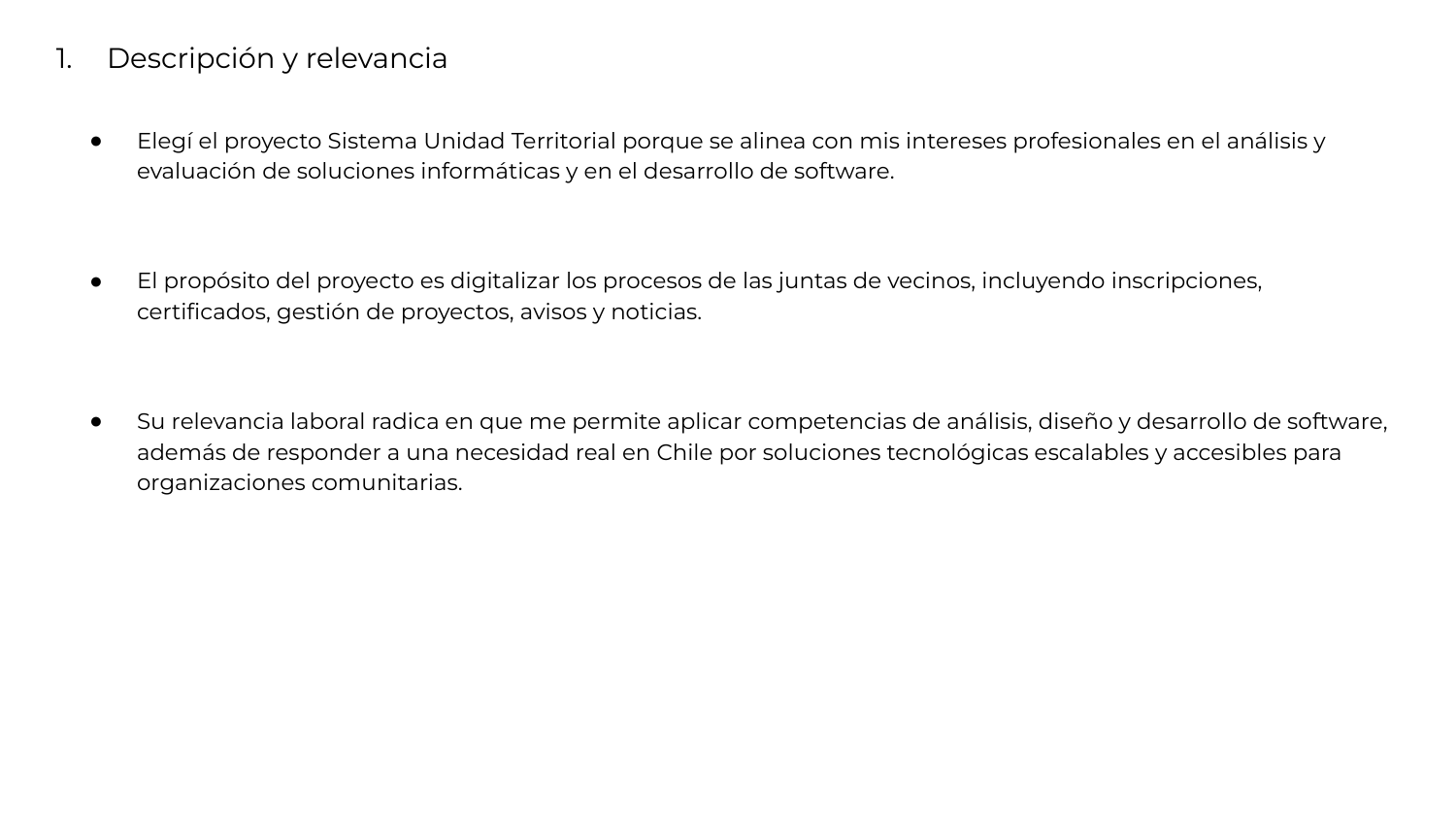

# Descripción y relevancia
Elegí el proyecto Sistema Unidad Territorial porque se alinea con mis intereses profesionales en el análisis y evaluación de soluciones informáticas y en el desarrollo de software.

El propósito del proyecto es digitalizar los procesos de las juntas de vecinos, incluyendo inscripciones, certificados, gestión de proyectos, avisos y noticias.

Su relevancia laboral radica en que me permite aplicar competencias de análisis, diseño y desarrollo de software, además de responder a una necesidad real en Chile por soluciones tecnológicas escalables y accesibles para organizaciones comunitarias.